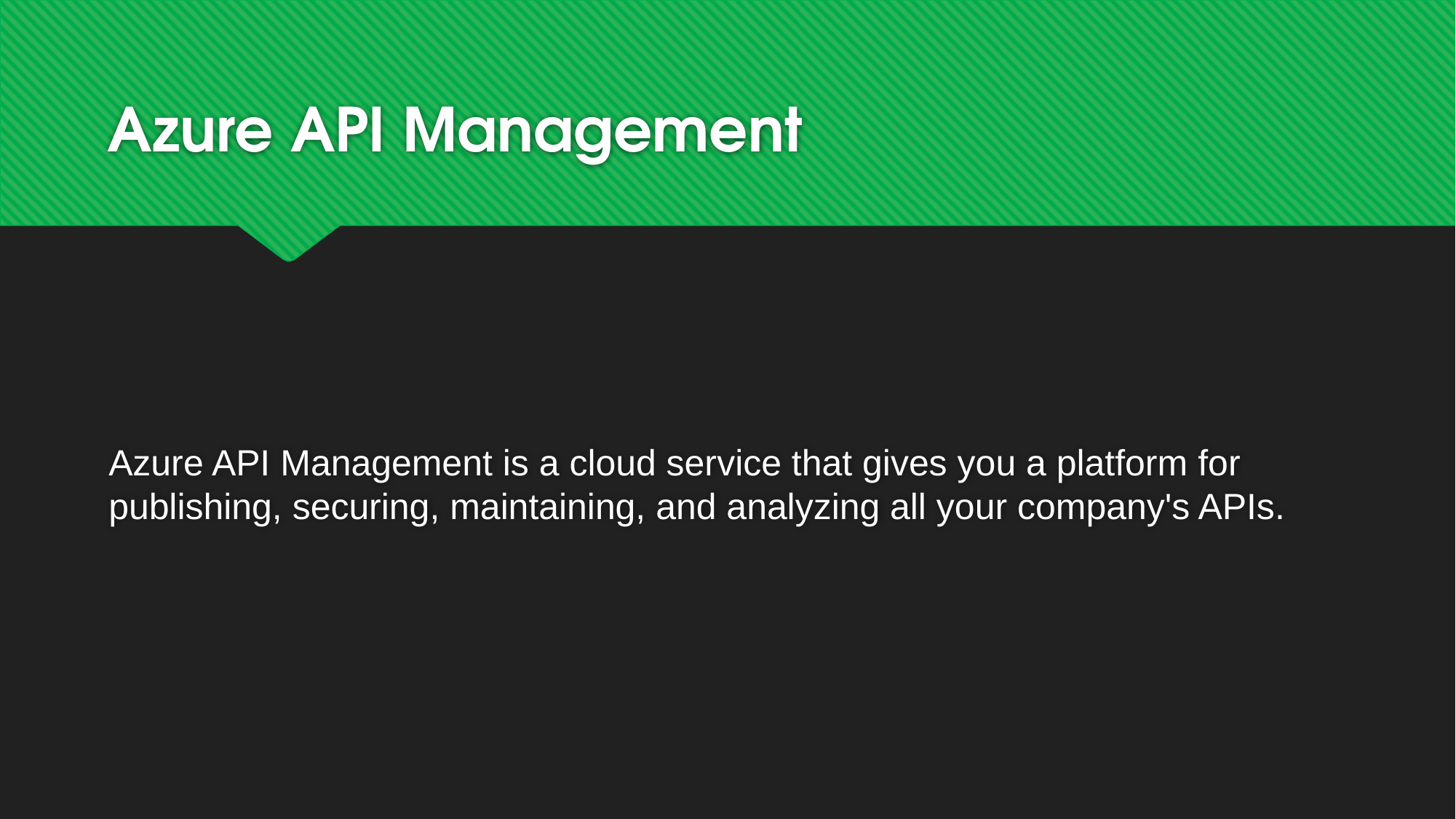

# Azure API Management
Azure API Management is a cloud service that gives you a platform for publishing, securing, maintaining, and analyzing all your company's APIs.